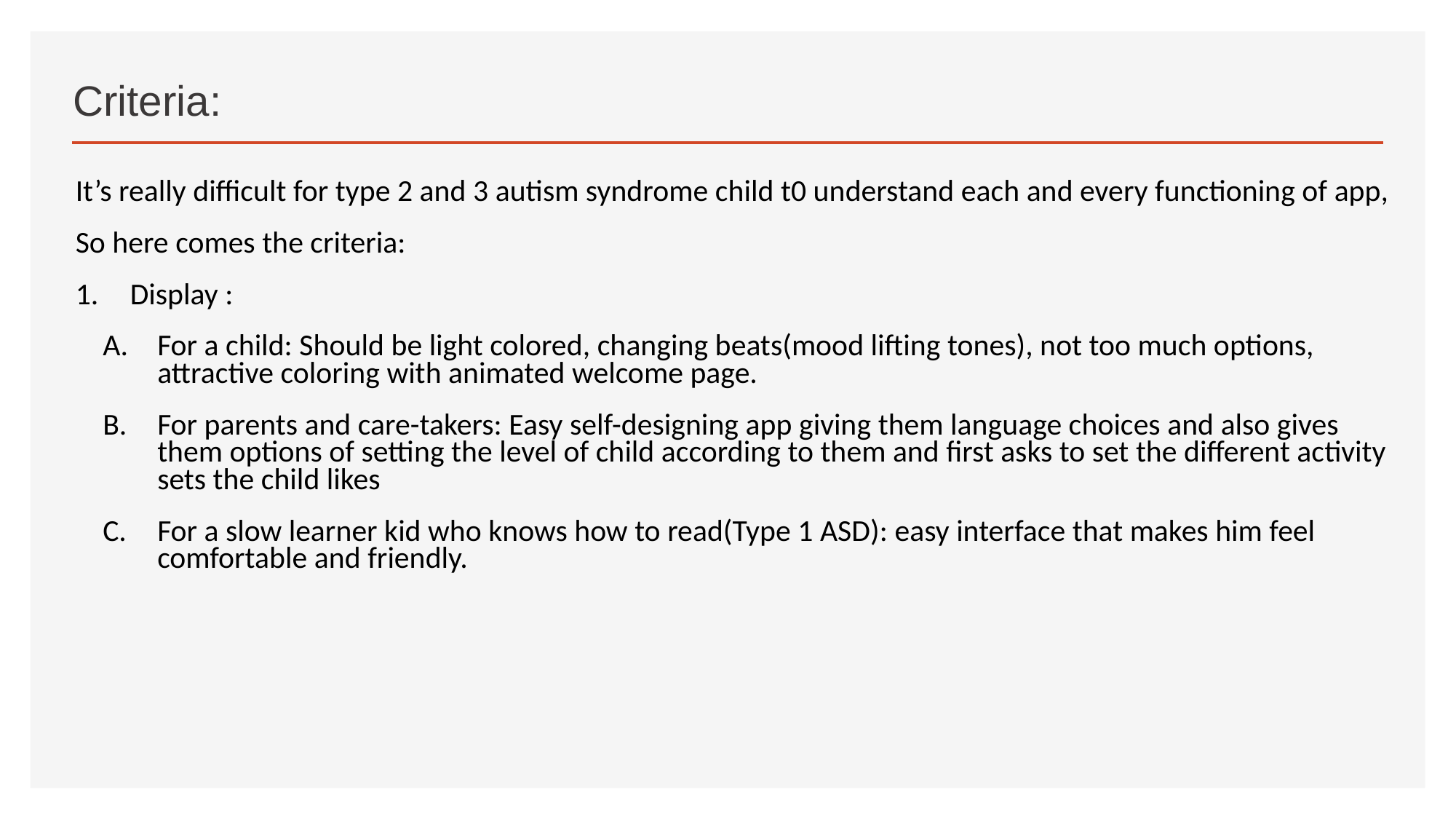

# Criteria:
It’s really difficult for type 2 and 3 autism syndrome child t0 understand each and every functioning of app,
So here comes the criteria:
Display :
For a child: Should be light colored, changing beats(mood lifting tones), not too much options, attractive coloring with animated welcome page.
For parents and care-takers: Easy self-designing app giving them language choices and also gives them options of setting the level of child according to them and first asks to set the different activity sets the child likes
For a slow learner kid who knows how to read(Type 1 ASD): easy interface that makes him feel comfortable and friendly.